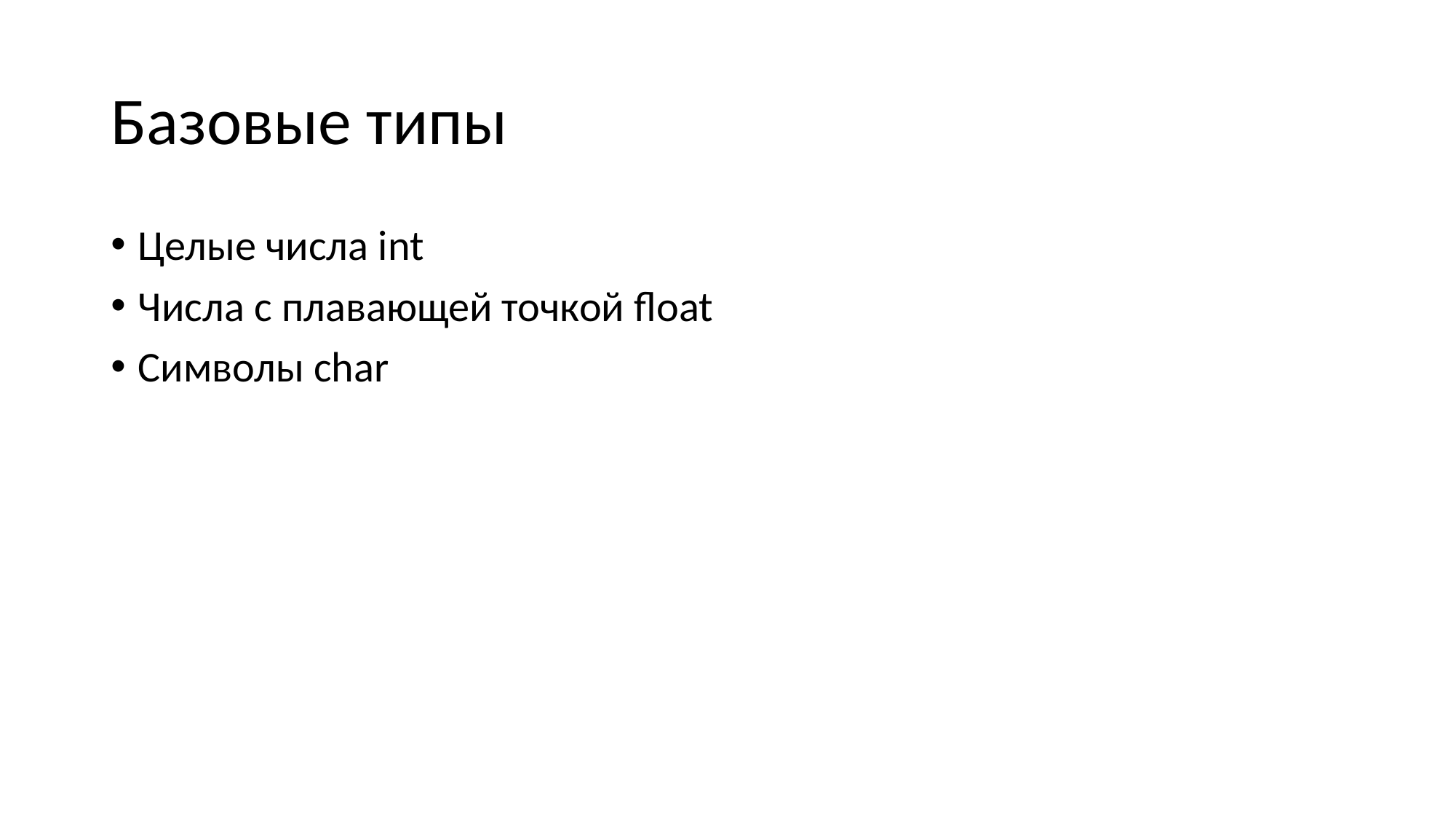

# Базовые типы
Целые числа int
Числа с плавающей точкой float
Символы char